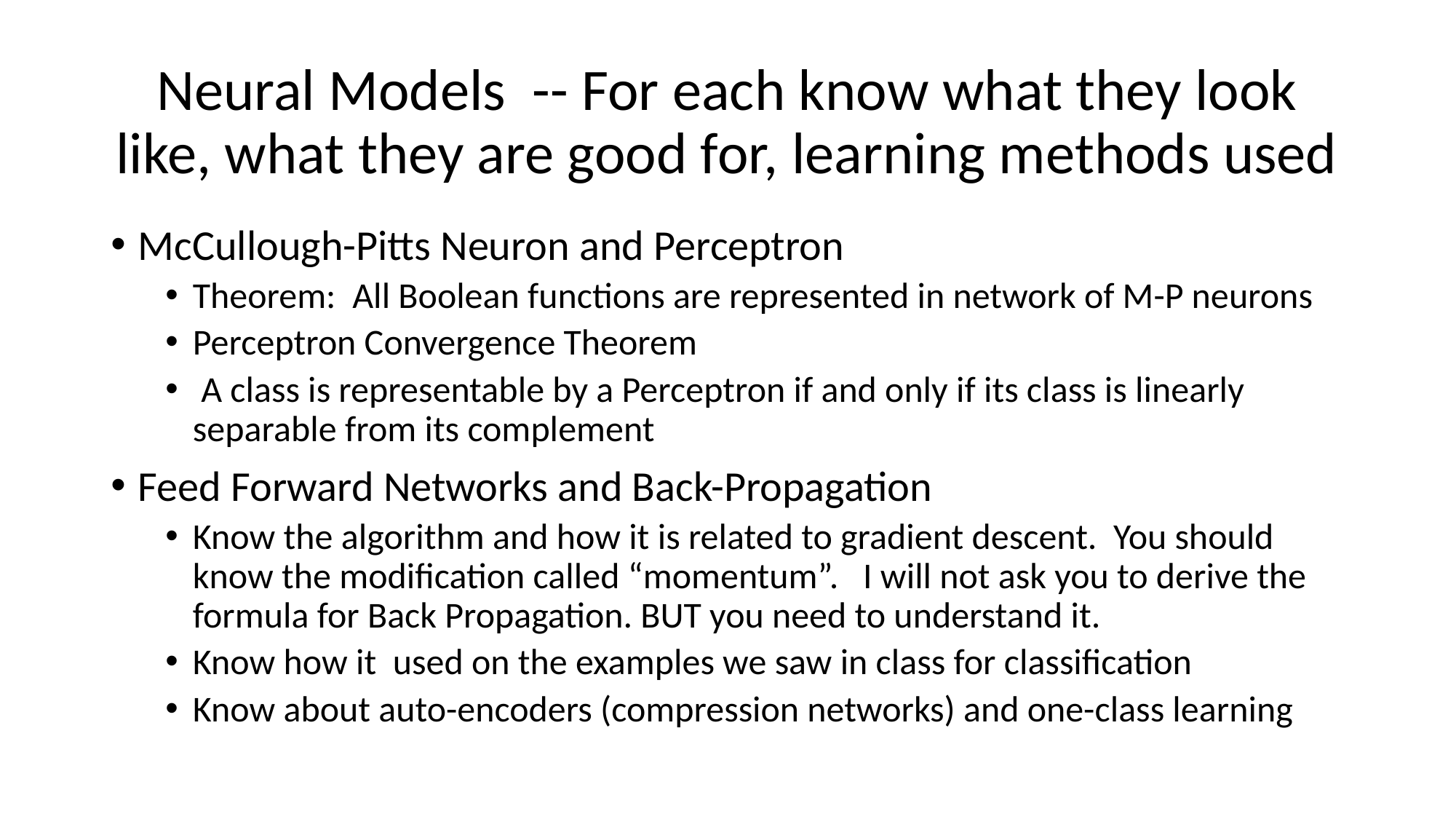

# Neural Models  -- For each know what they look like, what they are good for, learning methods used
McCullough-Pitts Neuron and Perceptron
Theorem:  All Boolean functions are represented in network of M-P neurons
Perceptron Convergence Theorem
 A class is representable by a Perceptron if and only if its class is linearly separable from its complement
Feed Forward Networks and Back-Propagation
Know the algorithm and how it is related to gradient descent.  You should know the modification called “momentum”.   I will not ask you to derive the formula for Back Propagation. BUT you need to understand it.
Know how it  used on the examples we saw in class for classification
Know about auto-encoders (compression networks) and one-class learning